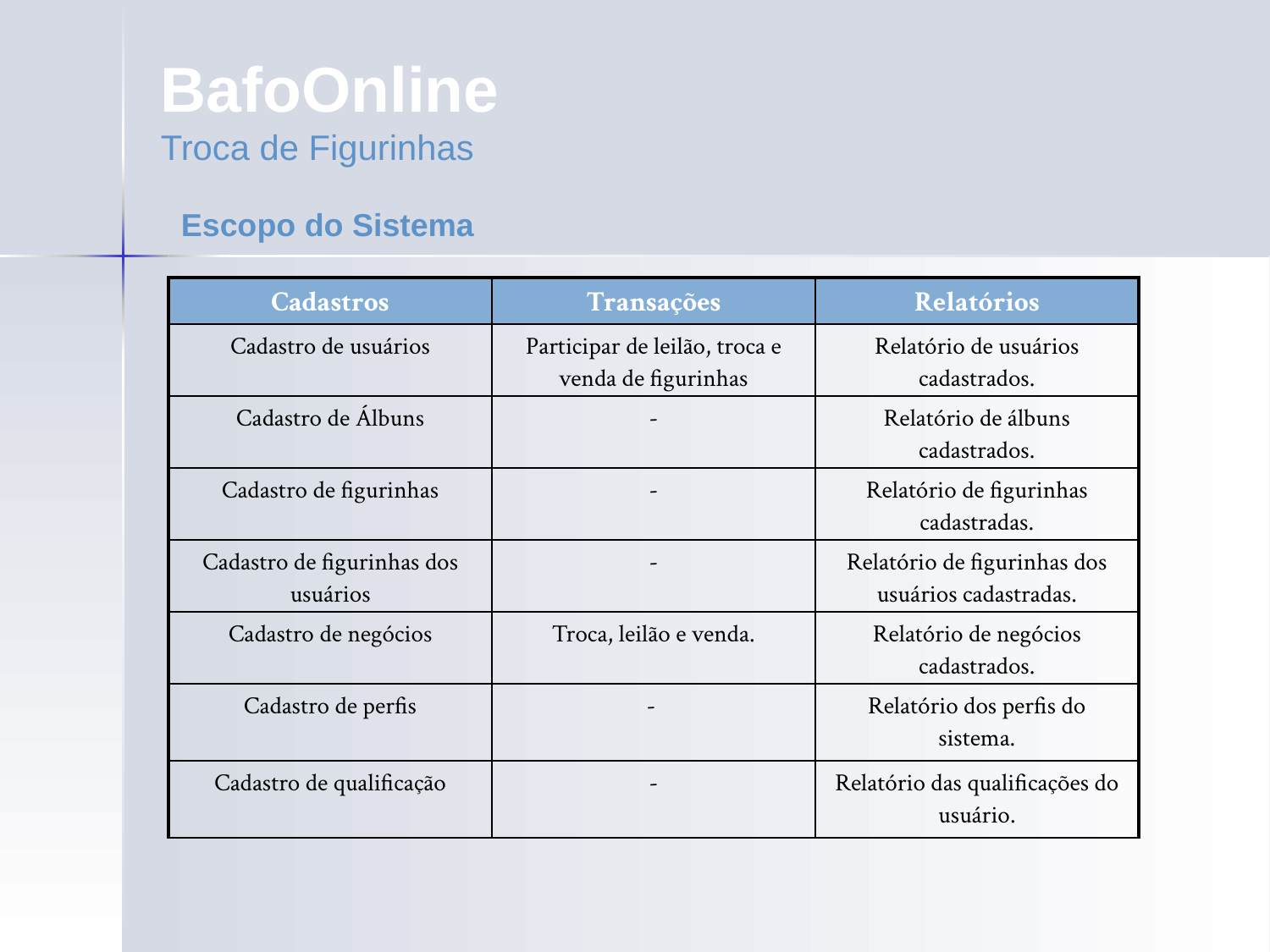

BafoOnline
Troca de Figurinhas
Escopo do Sistema
| Cadastros | Transações | Relatórios |
| --- | --- | --- |
| Cadastro de usuários | Participar de leilão, troca e venda de figurinhas | Relatório de usuários cadastrados. |
| Cadastro de Álbuns | - | Relatório de álbuns cadastrados. |
| Cadastro de figurinhas | - | Relatório de figurinhas cadastradas. |
| Cadastro de figurinhas dos usuários | - | Relatório de figurinhas dos usuários cadastradas. |
| Cadastro de negócios | Troca, leilão e venda. | Relatório de negócios cadastrados. |
| Cadastro de perfis | - | Relatório dos perfis do sistema. |
| Cadastro de qualificação | - | Relatório das qualificações do usuário. |